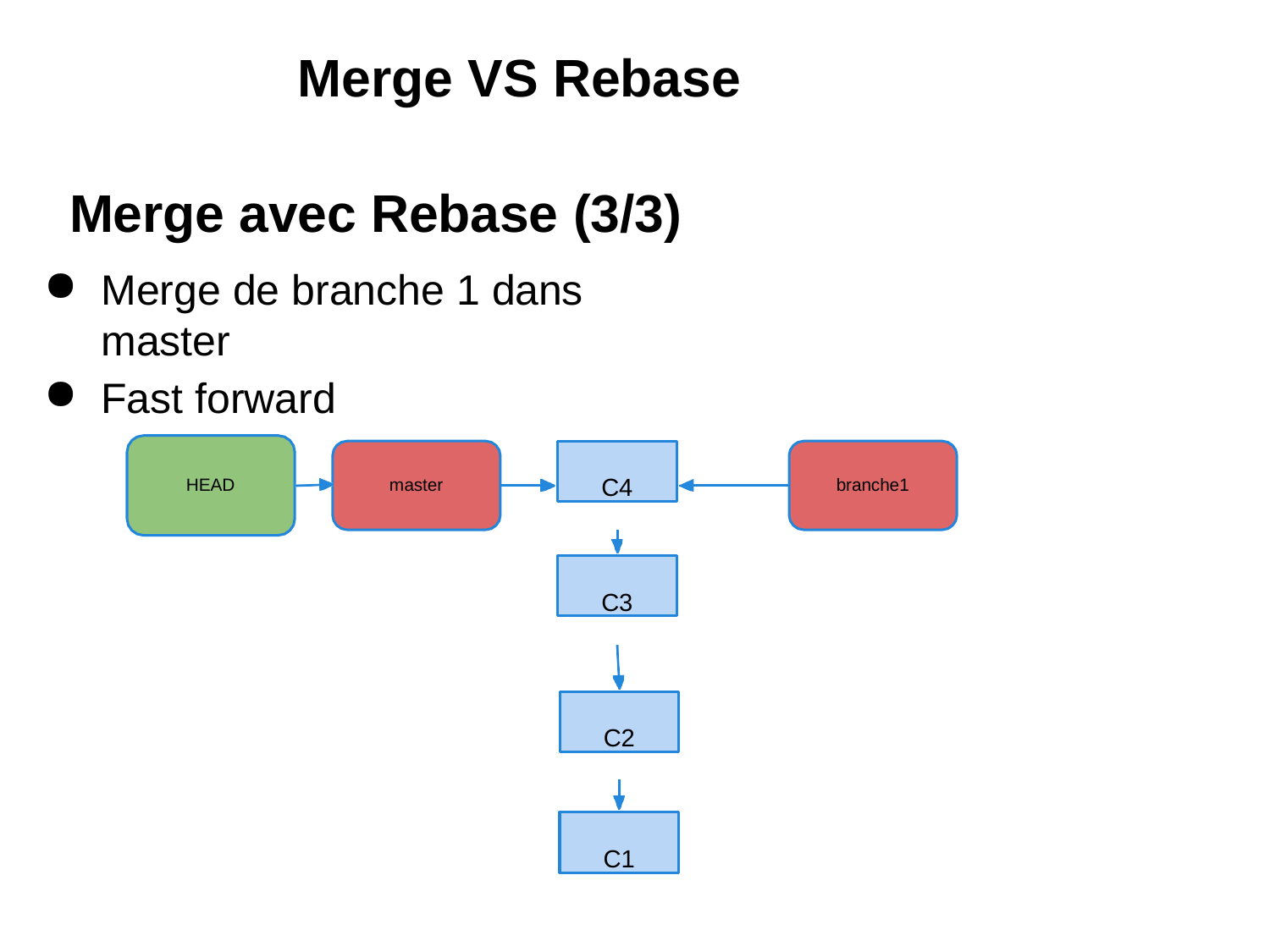

# Merge VS Rebase
Merge avec Rebase (3/3)
Merge de branche 1 dans master
Fast forward

C4

HEAD
master
branche1

C3

C2

C1